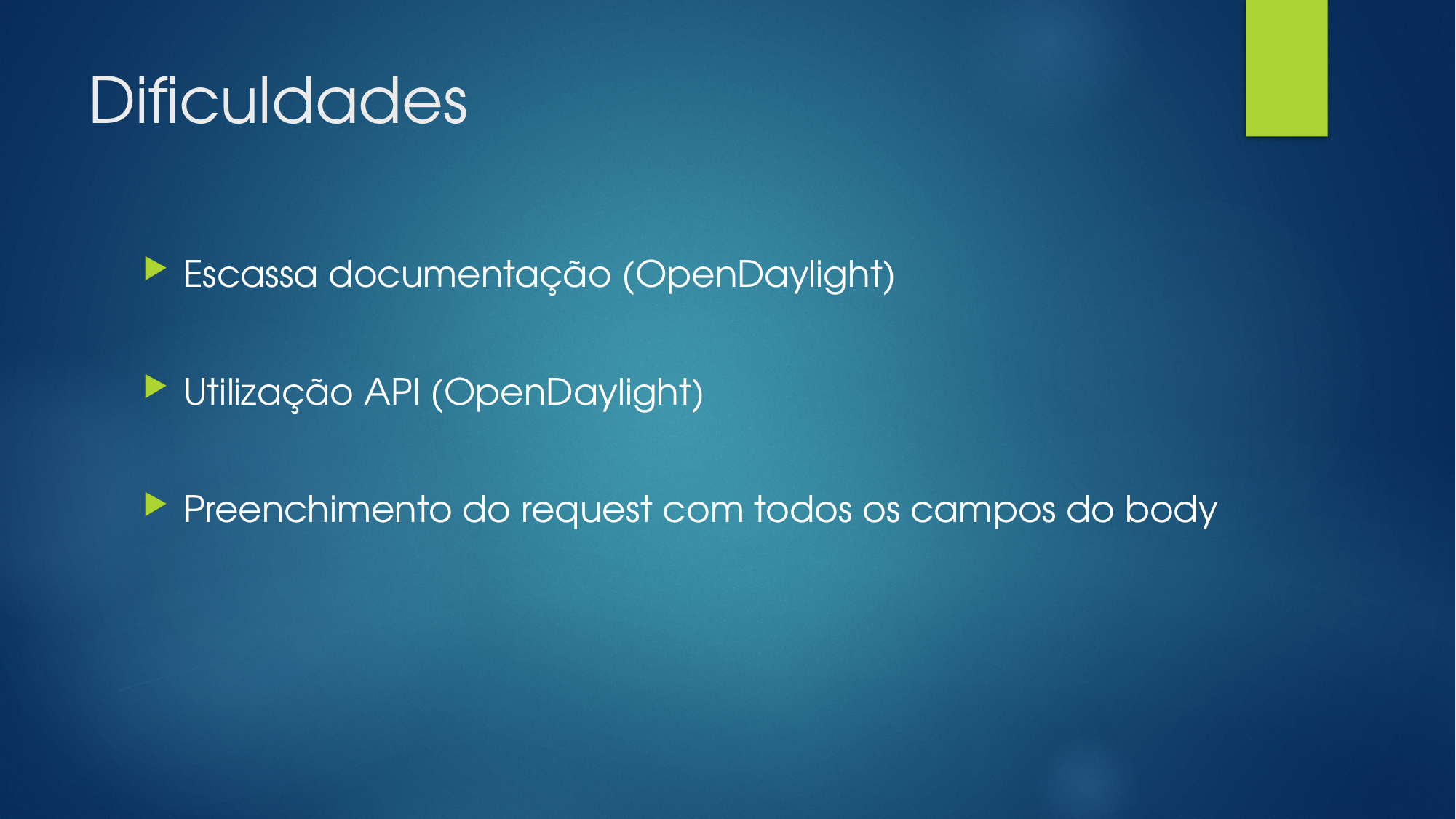

# Dificuldades
Escassa documentação (OpenDaylight)

Utilização API (OpenDaylight)

Preenchimento do request com todos os campos do body